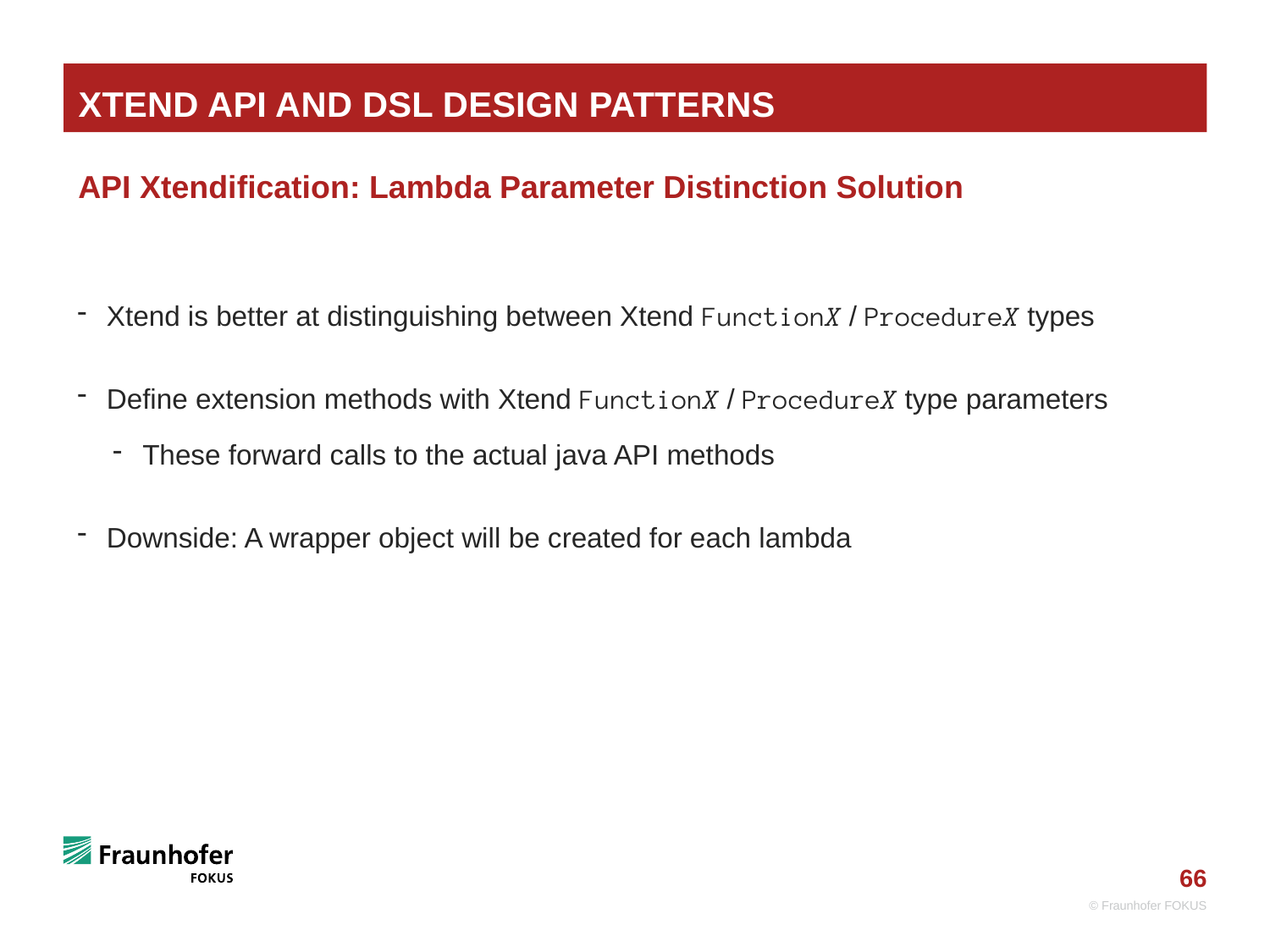

# Xtend API and DSL Design Patterns
API Xtendification: Lambda Parameter Distinction Solution

Xtend is better at distinguishing between Xtend FunctionX / ProcedureX types

Define extension methods with Xtend FunctionX / ProcedureX type parameters
These forward calls to the actual java API methods

Downside: A wrapper object will be created for each lambda

© Fraunhofer FOKUS